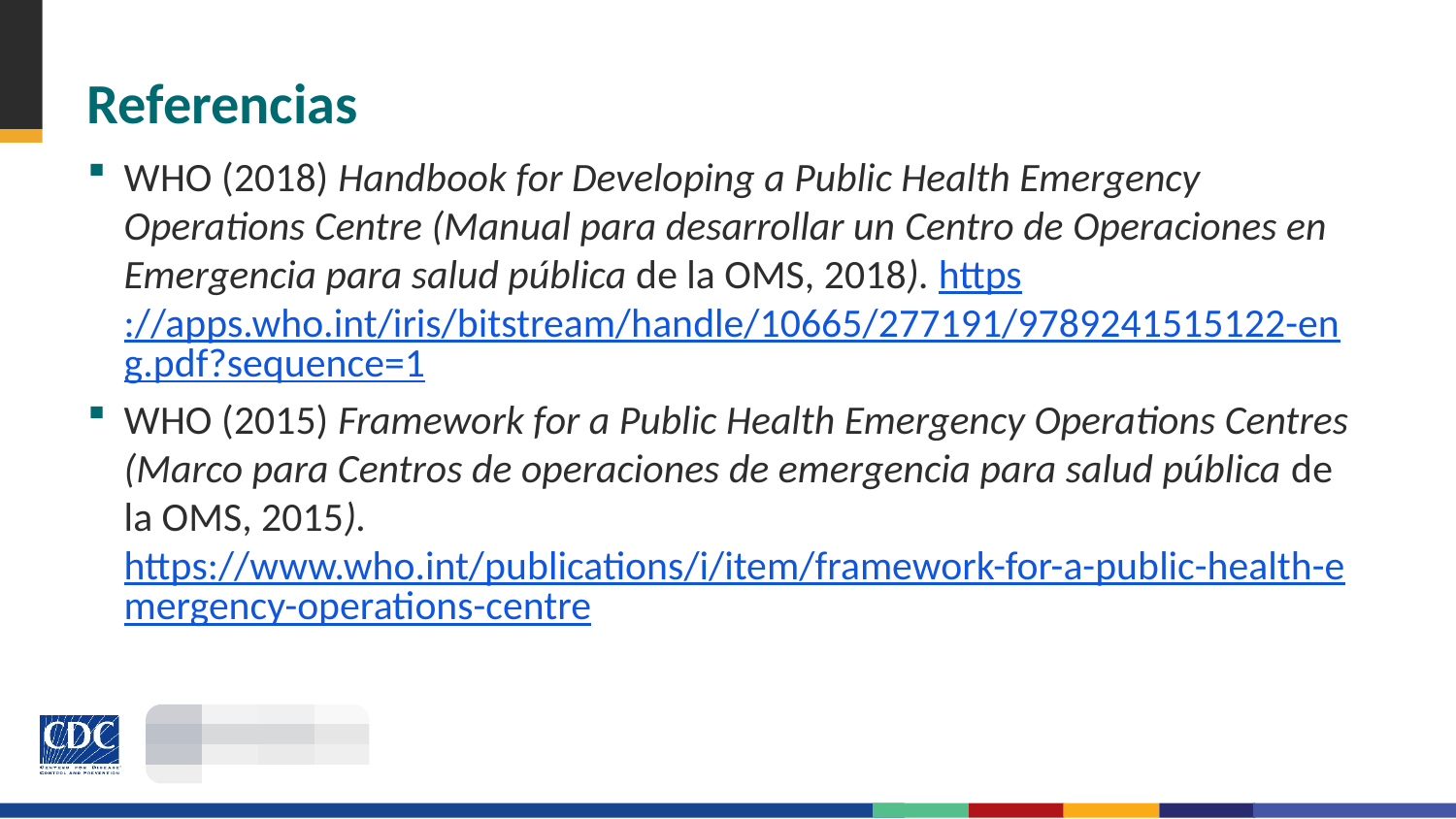

# Referencias
WHO (2018) Handbook for Developing a Public Health Emergency Operations Centre (Manual para desarrollar un Centro de Operaciones en Emergencia para salud pública de la OMS, 2018). https://apps.who.int/iris/bitstream/handle/10665/277191/9789241515122-eng.pdf?sequence=1
WHO (2015) Framework for a Public Health Emergency Operations Centres (Marco para Centros de operaciones de emergencia para salud pública de la OMS, 2015). https://www.who.int/publications/i/item/framework-for-a-public-health-emergency-operations-centre